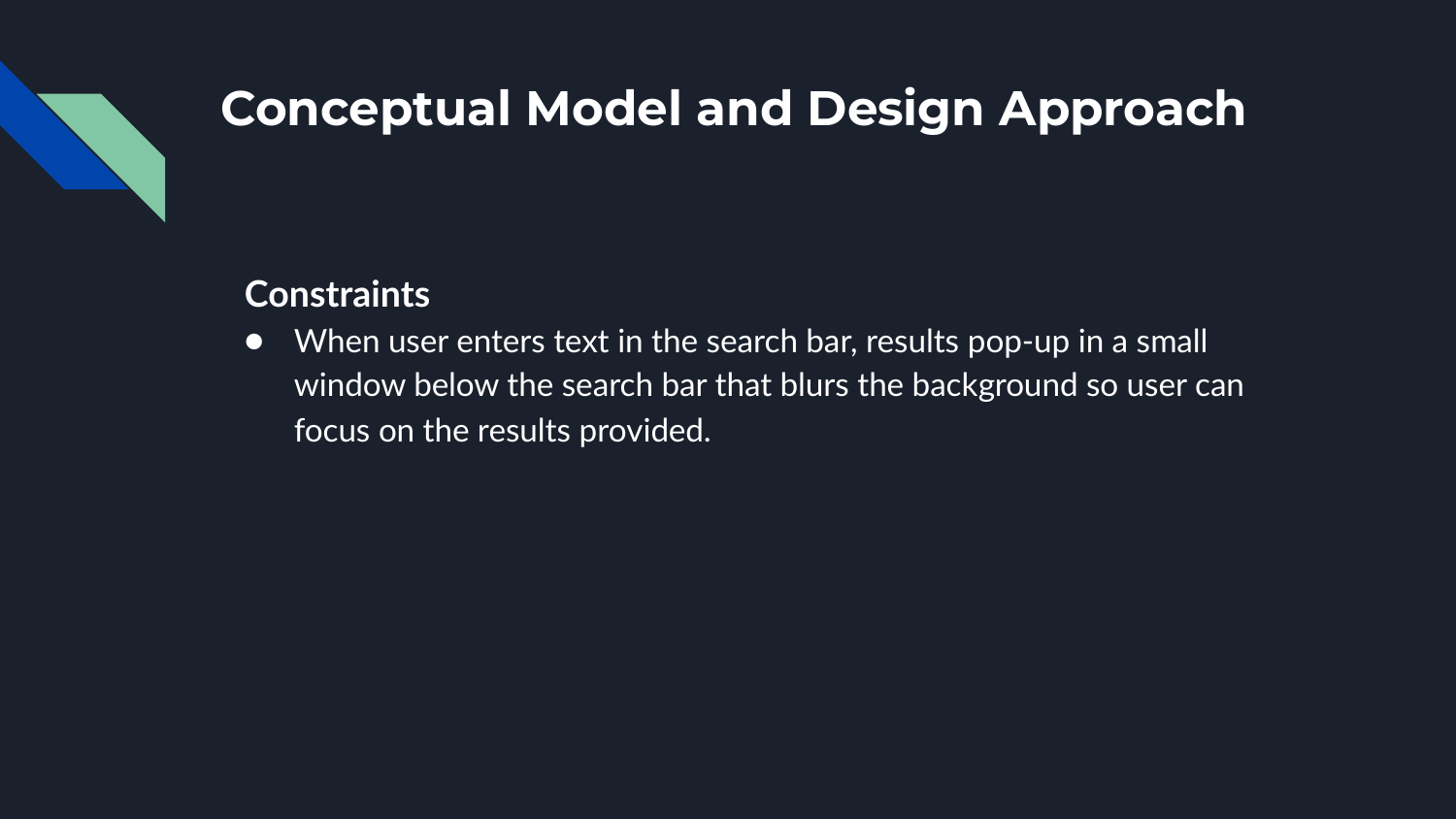

# Conceptual Model and Design Approach
Constraints
When user enters text in the search bar, results pop-up in a small window below the search bar that blurs the background so user can focus on the results provided.